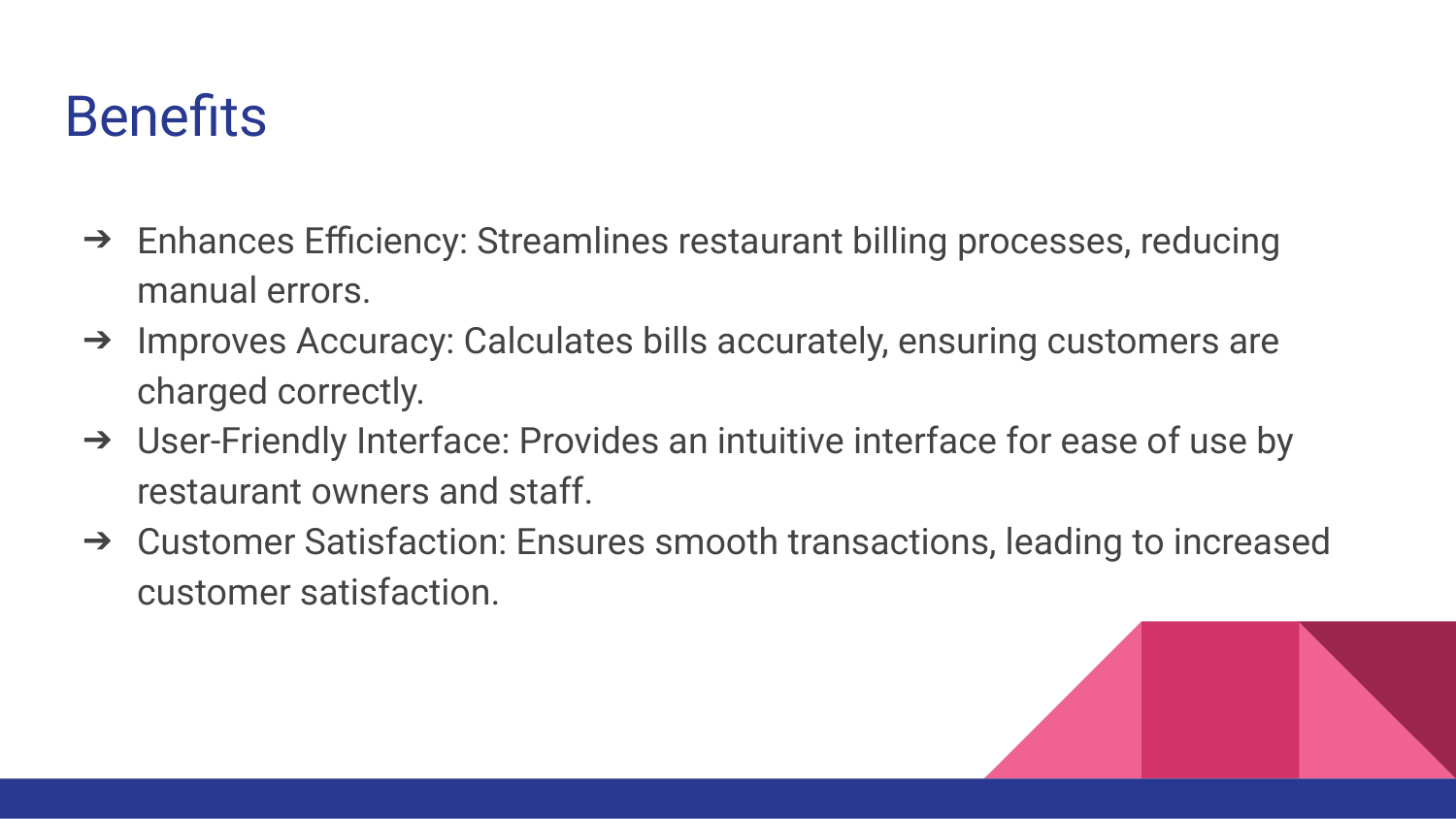

# Benefits
Enhances Efficiency: Streamlines restaurant billing processes, reducing manual errors.
Improves Accuracy: Calculates bills accurately, ensuring customers are charged correctly.
User-Friendly Interface: Provides an intuitive interface for ease of use by restaurant owners and staff.
Customer Satisfaction: Ensures smooth transactions, leading to increased customer satisfaction.